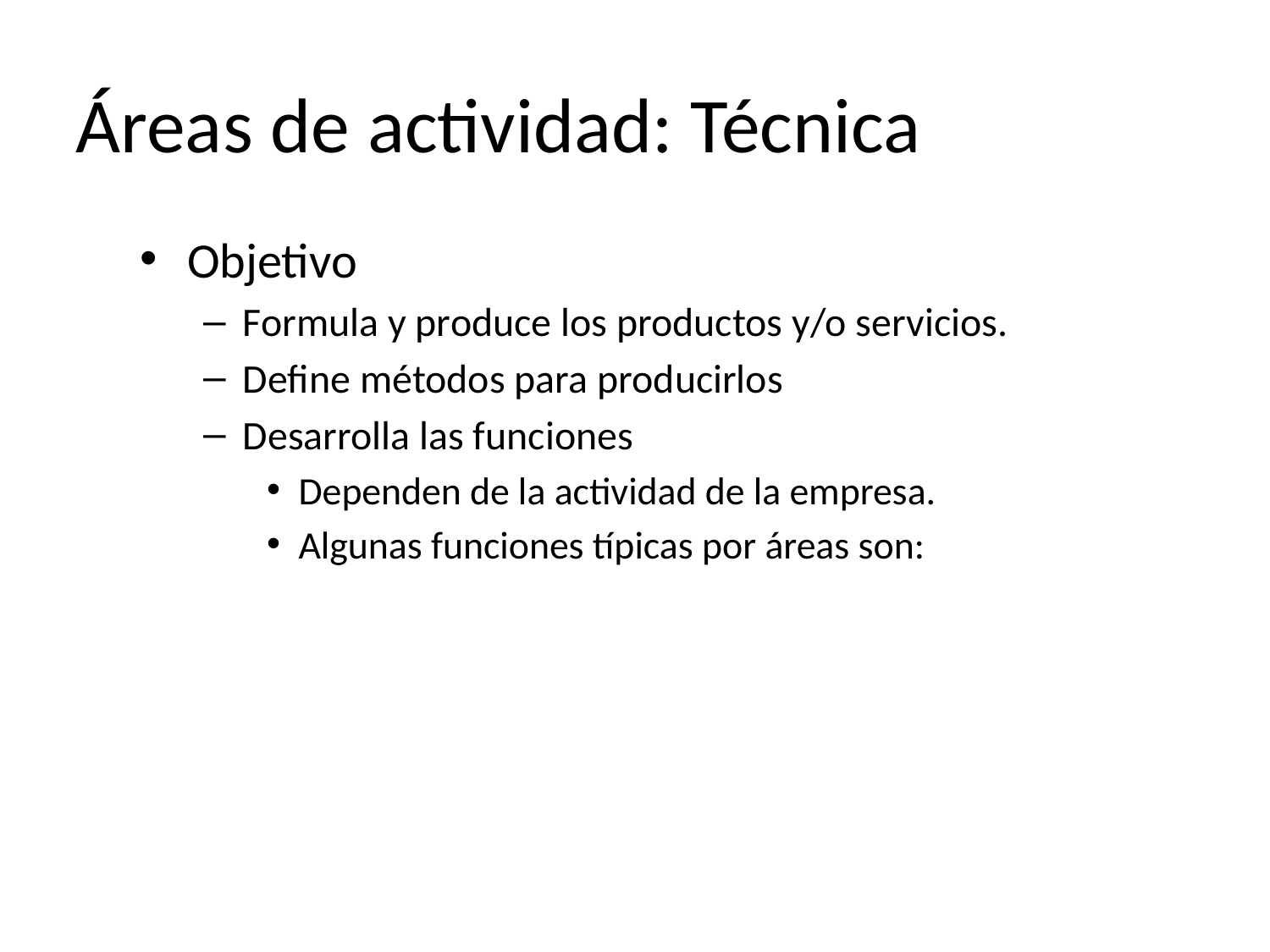

Áreas de actividad: Técnica
Objetivo
Formula y produce los productos y/o servicios.
Define métodos para producirlos
Desarrolla las funciones
Dependen de la actividad de la empresa.
Algunas funciones típicas por áreas son: